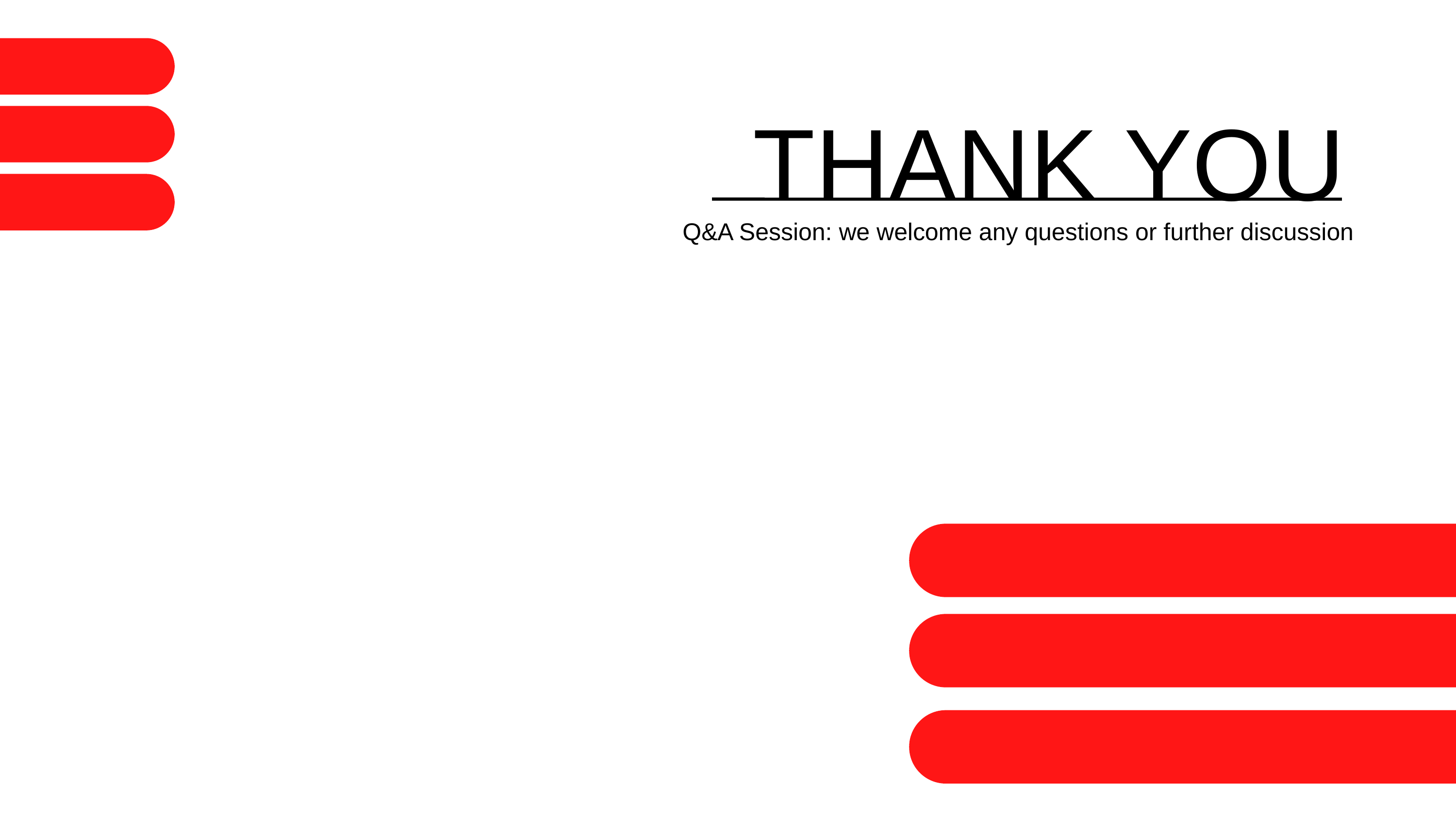

THANK YOU

Q&A Session: we welcome any questions or further discussion